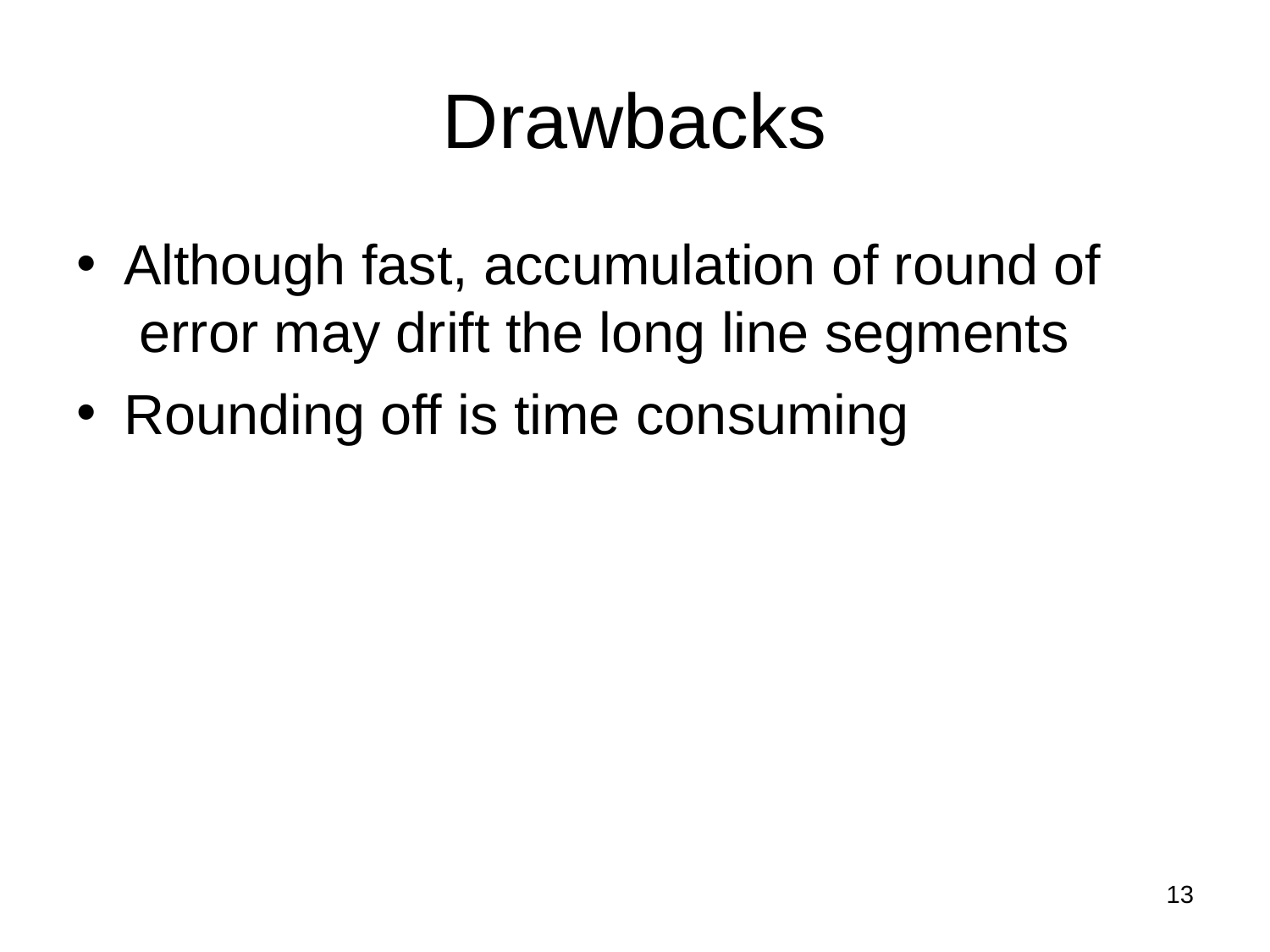

# Drawbacks
Although fast, accumulation of round of  error may drift the long line segments
Rounding off is time consuming
13